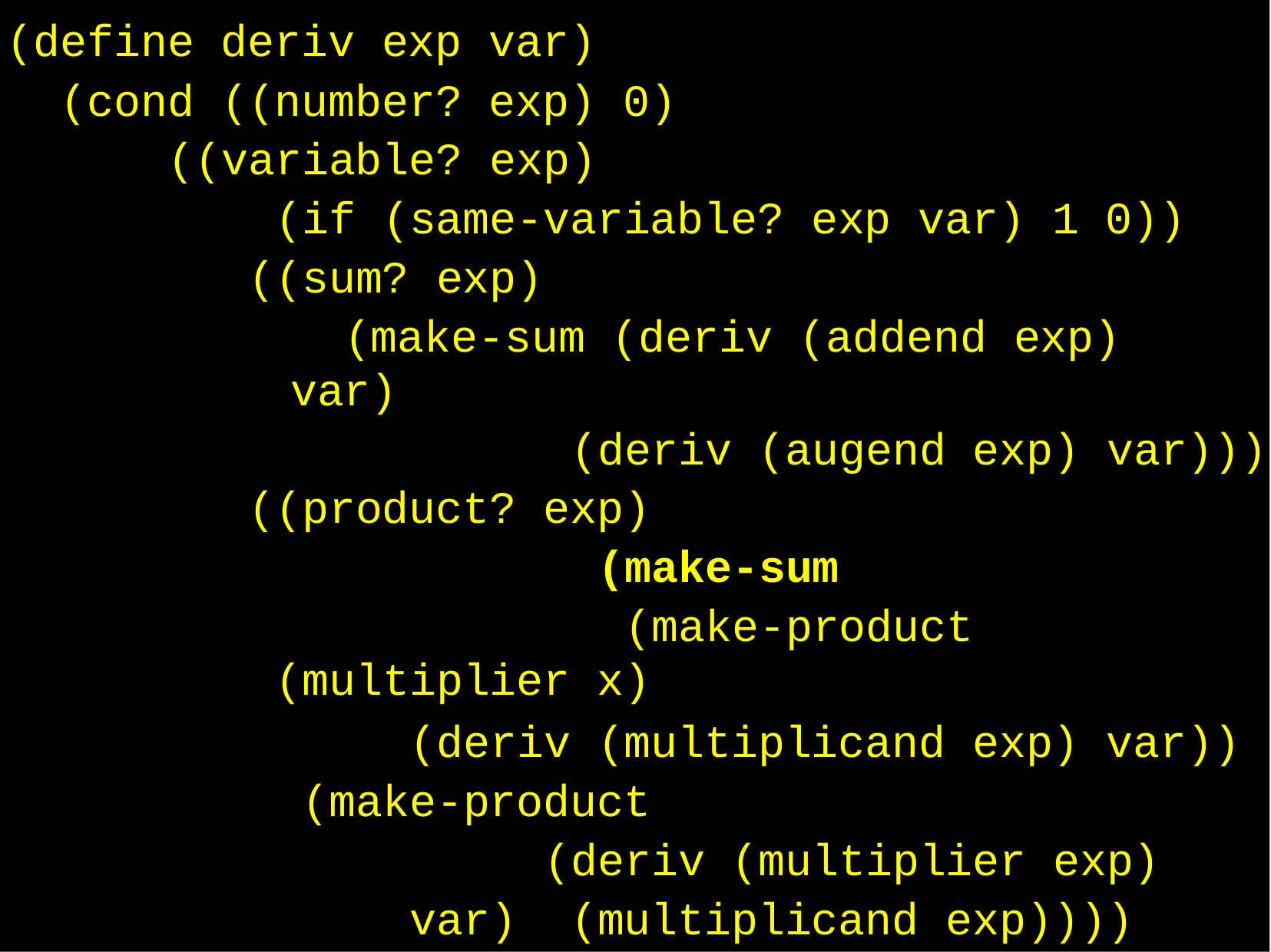

(define deriv exp var)  (cond ((number? exp) 0)
((variable? exp)
(if (same-variable? exp var) 1 0))  ((sum? exp)
(make-sum (deriv (addend exp) var)
(deriv (augend exp) var)))  ((product? exp)
(make-sum
(make-product (multiplier x)
(deriv (multiplicand exp) var))  (make-product
(deriv (multiplier exp) var)  (multiplicand exp))))